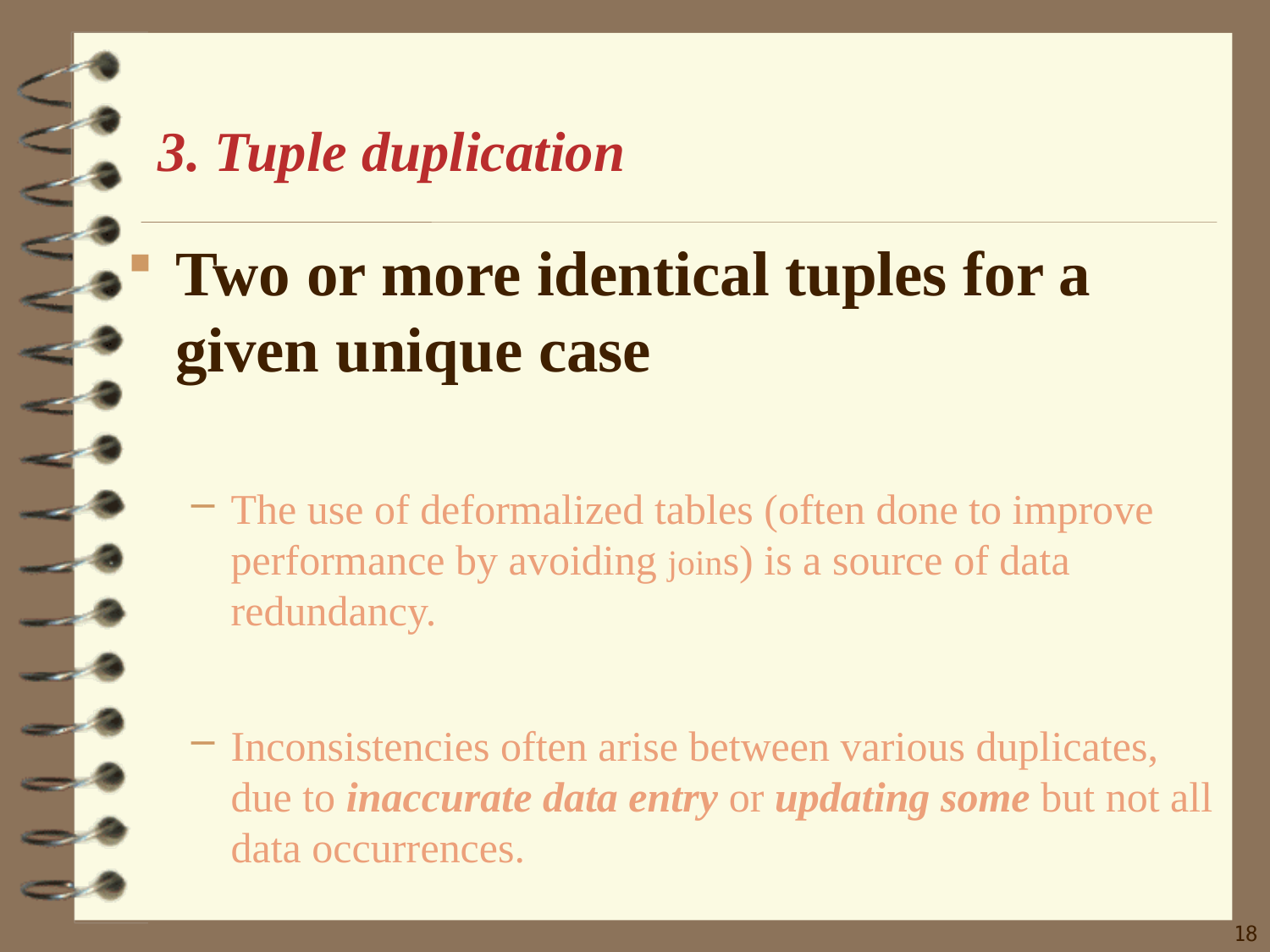

# 3. Tuple duplication
Two or more identical tuples for a given unique case

The use of deformalized tables (often done to improve performance by avoiding joins) is a source of data redundancy.

Inconsistencies often arise between various duplicates, due to inaccurate data entry or updating some but not all data occurrences.

e.g., in purchase order database: purchaser’s name and address is key. Then the same purchaser’s name appearing with different addresses within the purchase order database.

18